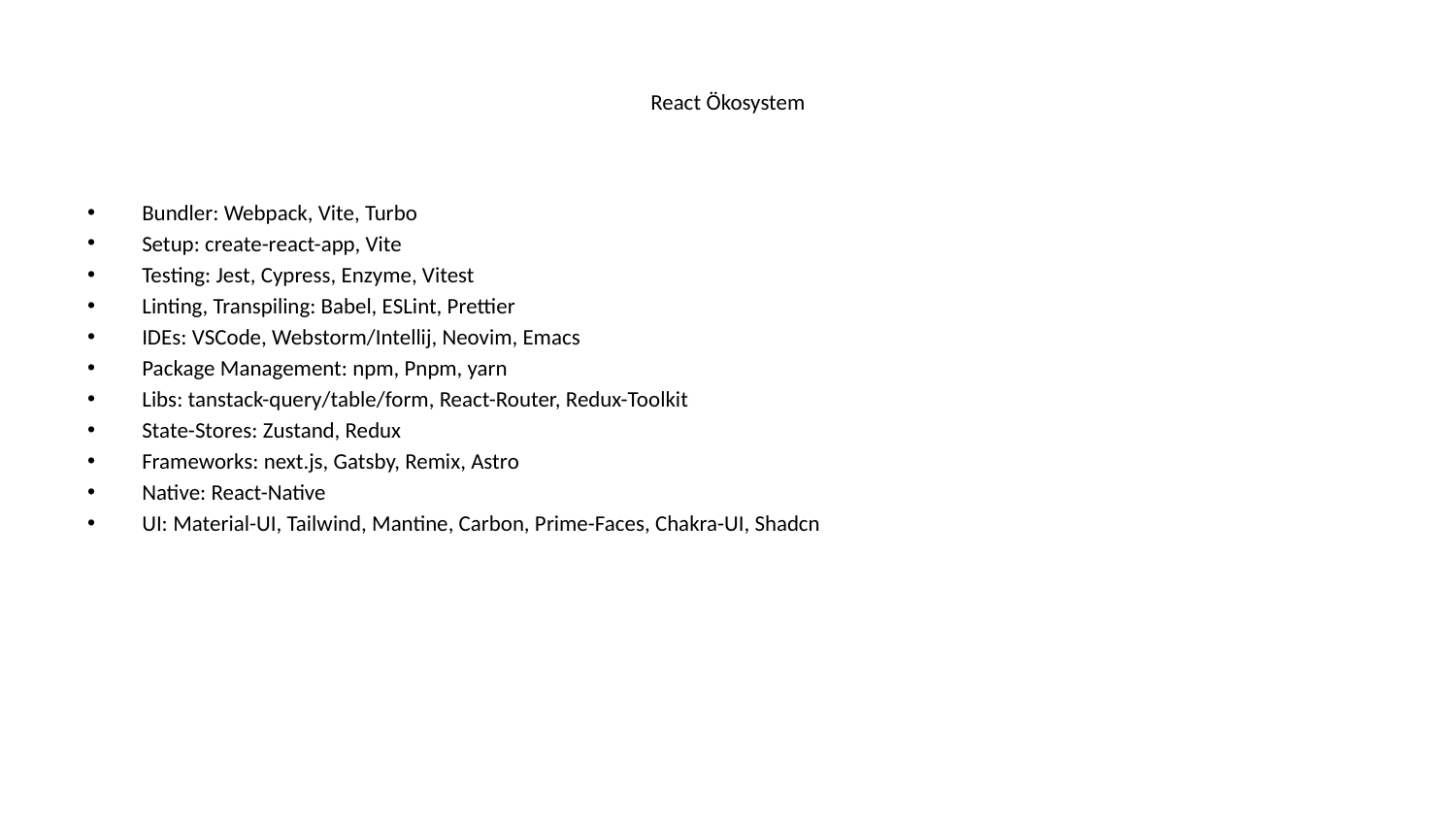

# React Ökosystem
Bundler: Webpack, Vite, Turbo
Setup: create-react-app, Vite
Testing: Jest, Cypress, Enzyme, Vitest
Linting, Transpiling: Babel, ESLint, Prettier
IDEs: VSCode, Webstorm/Intellij, Neovim, Emacs
Package Management: npm, Pnpm, yarn
Libs: tanstack-query/table/form, React-Router, Redux-Toolkit
State-Stores: Zustand, Redux
Frameworks: next.js, Gatsby, Remix, Astro
Native: React-Native
UI: Material-UI, Tailwind, Mantine, Carbon, Prime-Faces, Chakra-UI, Shadcn